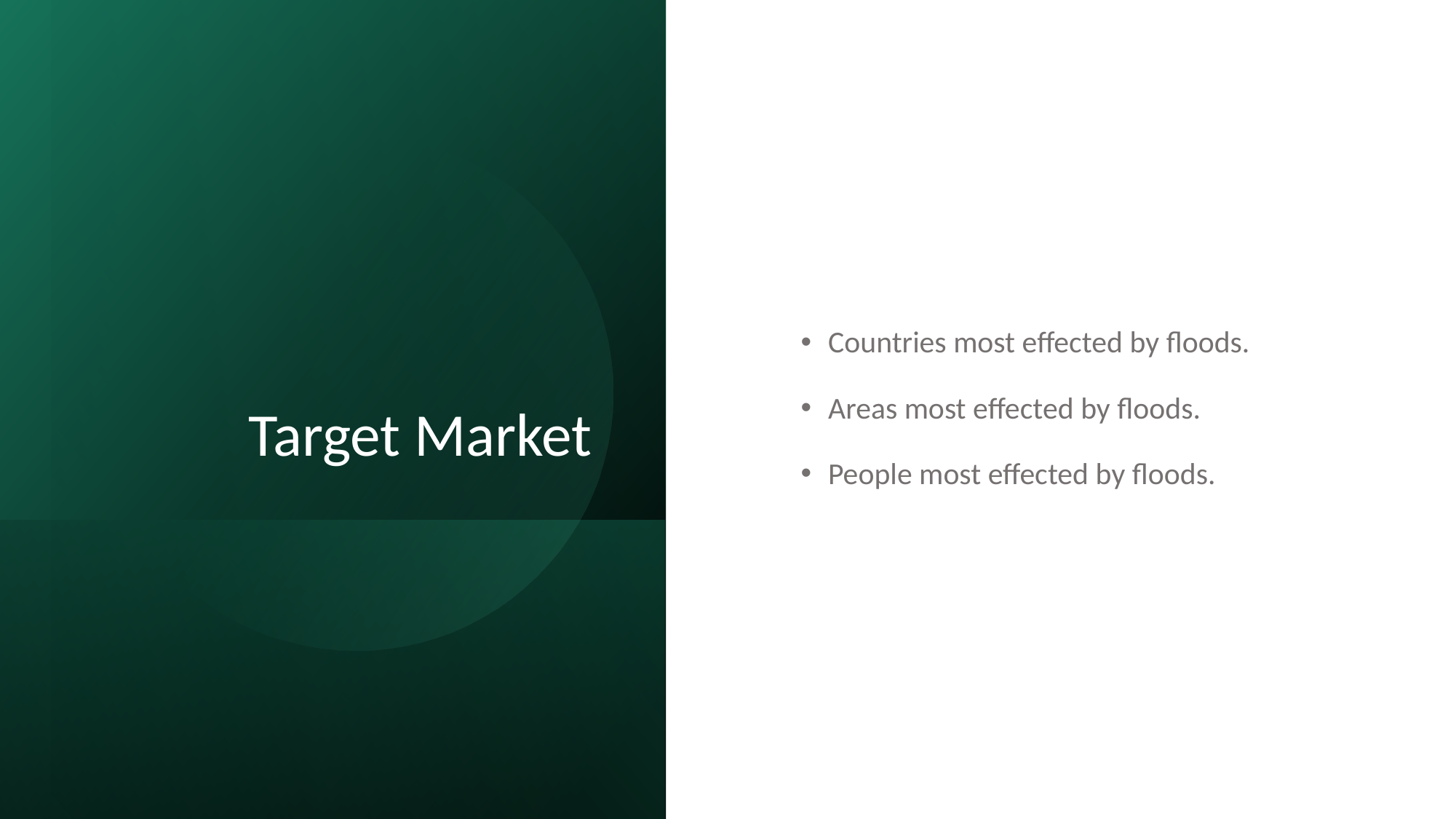

Target Market

Countries most effected by floods.

Areas most effected by floods.

People most effected by floods.